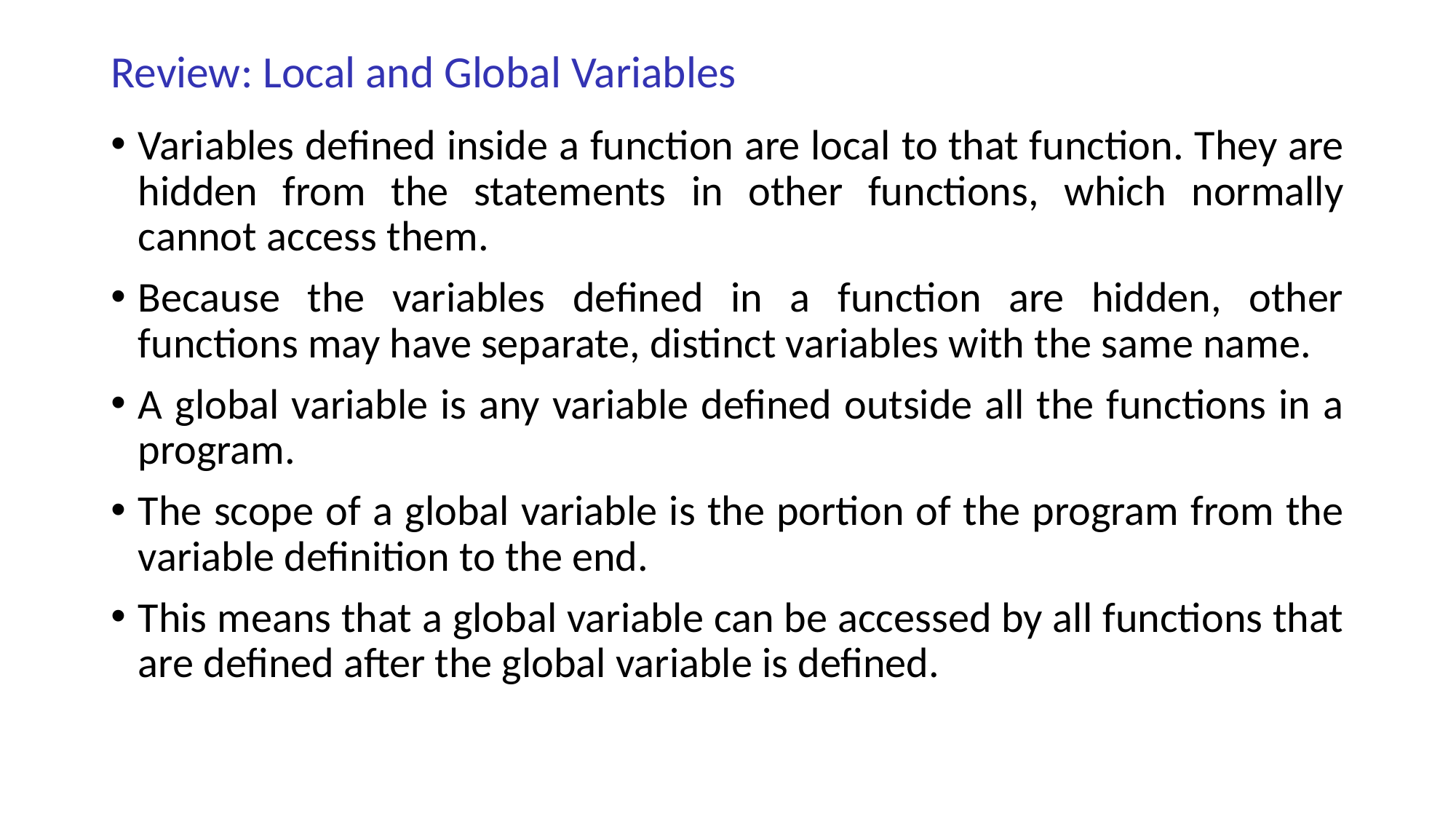

# Review: Local and Global Variables
Variables defined inside a function are local to that function. They are hidden from the statements in other functions, which normally cannot access them.
Because the variables defined in a function are hidden, other functions may have separate, distinct variables with the same name.
A global variable is any variable defined outside all the functions in a program.
The scope of a global variable is the portion of the program from the variable definition to the end.
This means that a global variable can be accessed by all functions that are defined after the global variable is defined.